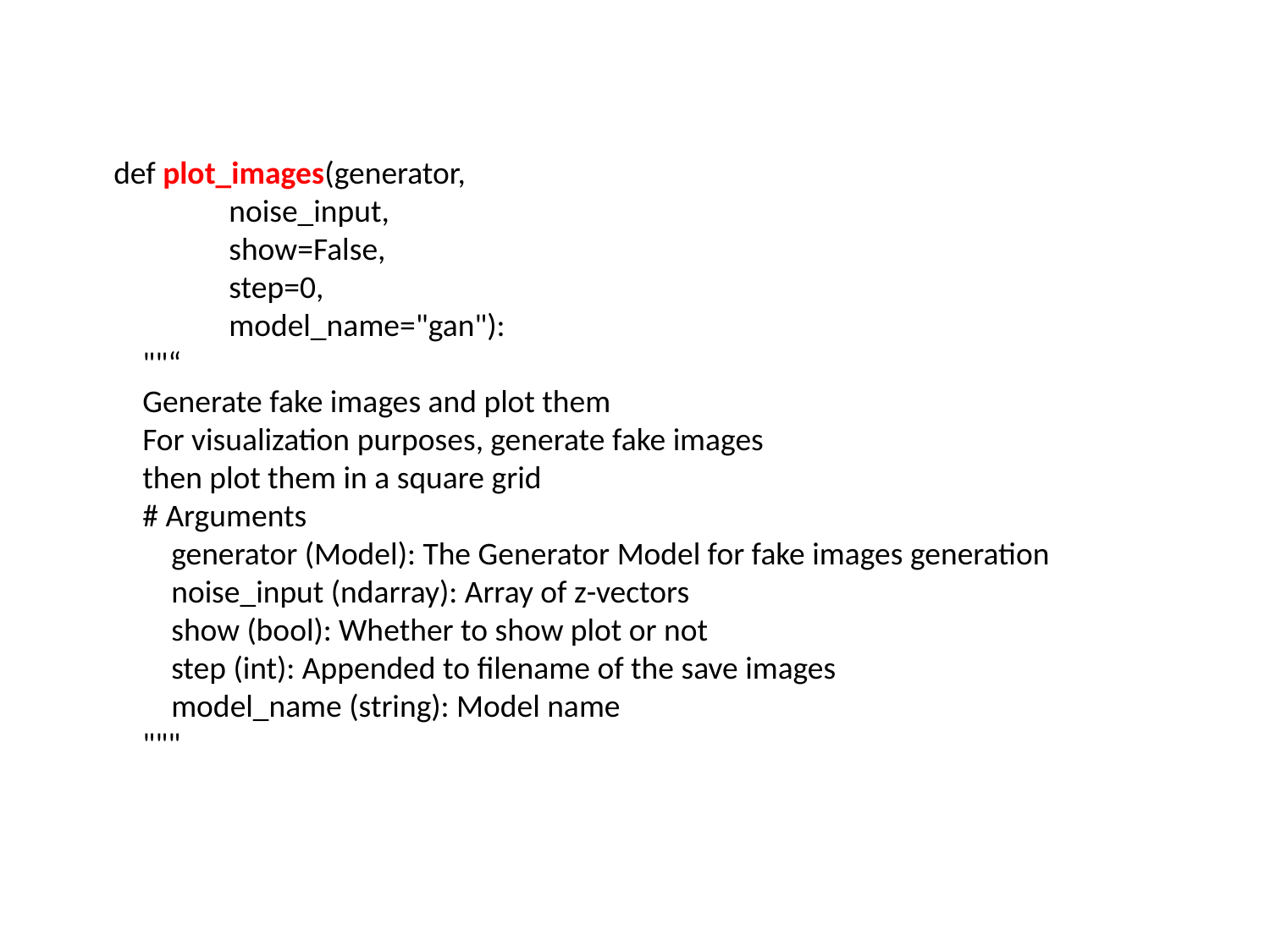

def plot_images(generator,
                noise_input,
                show=False,
                step=0,
                model_name="gan"):
    ""“
    Generate fake images and plot them
    For visualization purposes, generate fake images
    then plot them in a square grid
    # Arguments
        generator (Model): The Generator Model for fake images generation
        noise_input (ndarray): Array of z-vectors
        show (bool): Whether to show plot or not
        step (int): Appended to filename of the save images
        model_name (string): Model name
    """